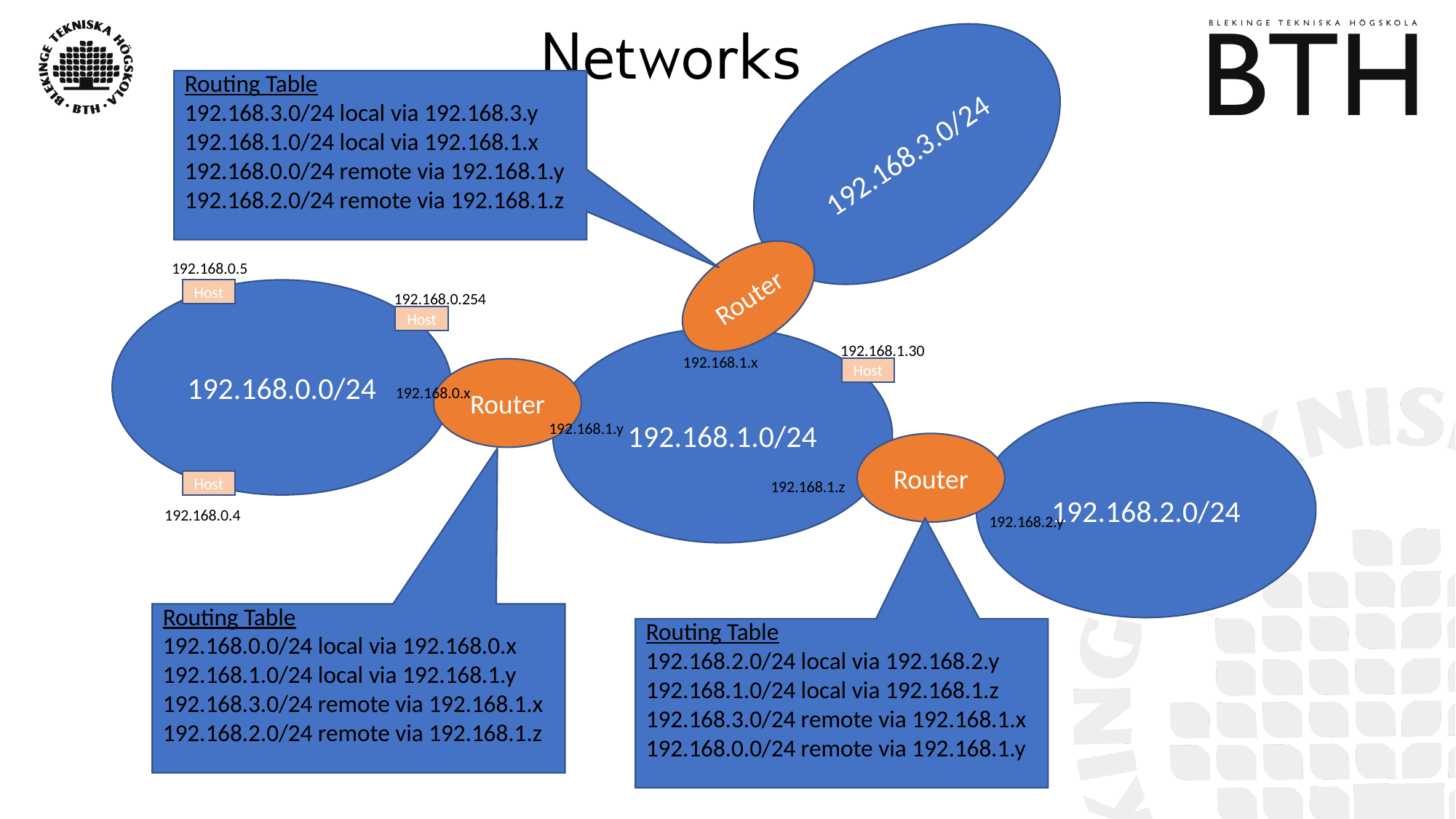

# Networks
192.168.3.0/24
Routing Table
192.168.3.0/24 local via 192.168.3.y
192.168.1.0/24 local via 192.168.1.x
192.168.0.0/24 remote via 192.168.1.y
192.168.2.0/24 remote via 192.168.1.z

Router
192.168.0.5
Host
192.168.0.0/24
192.168.0.254
Host
192.168.1.0/24
192.168.1.30
192.168.1.x
Host
Router
192.168.0.x
192.168.2.0/24
192.168.1.y
Router
Host
192.168.1.z
192.168.0.4
192.168.2.y
Routing Table
192.168.0.0/24 local via 192.168.0.x
192.168.1.0/24 local via 192.168.1.y
192.168.3.0/24 remote via 192.168.1.x
192.168.2.0/24 remote via 192.168.1.z

Routing Table
192.168.2.0/24 local via 192.168.2.y
192.168.1.0/24 local via 192.168.1.z
192.168.3.0/24 remote via 192.168.1.x
192.168.0.0/24 remote via 192.168.1.y